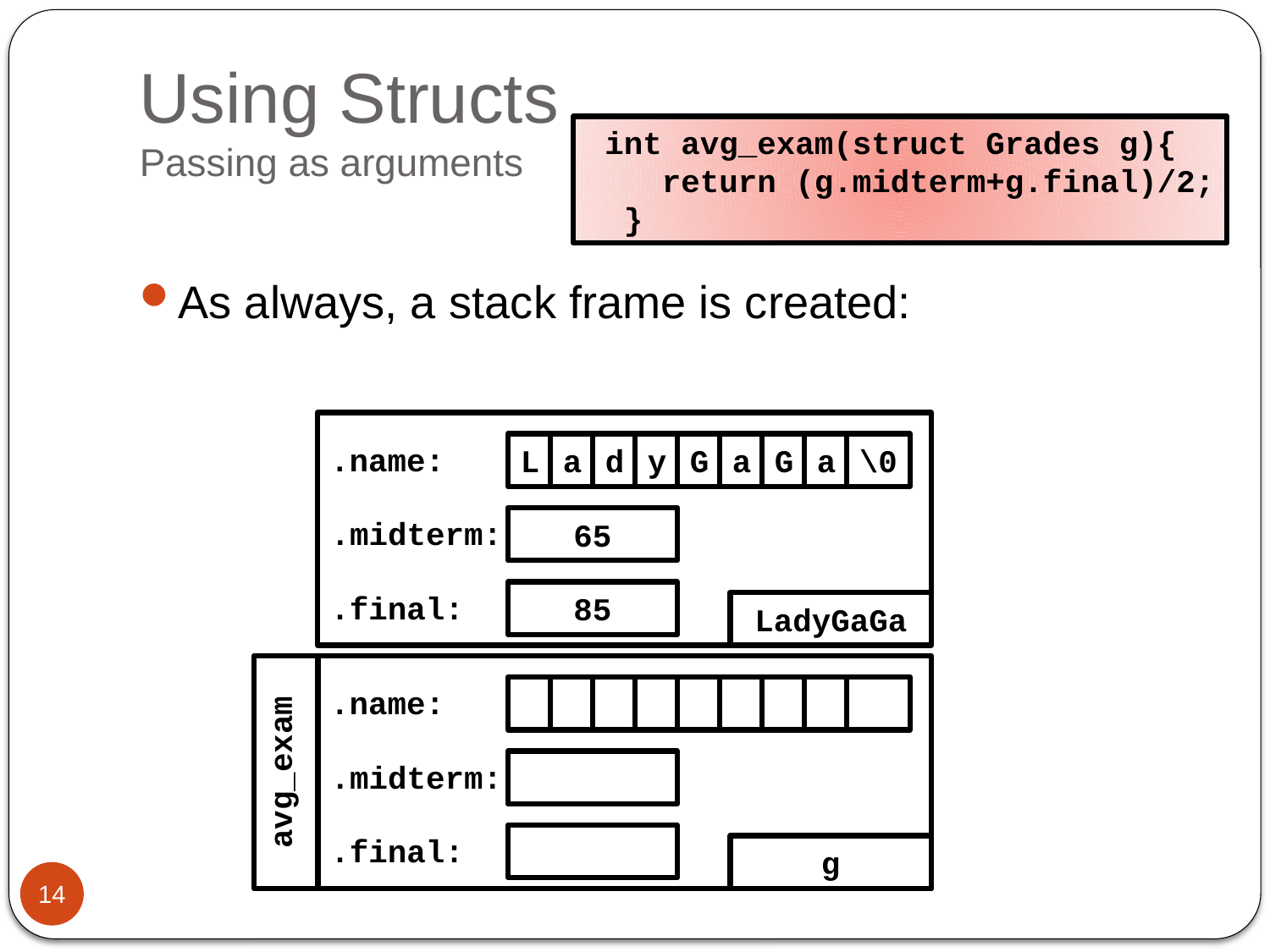

# Using Structs Passing as arguments
 int avg_exam(struct Grades g){
    return (g.midterm+g.final)/2;
  }

As always, a stack frame is created:

.name:
L
a
d
y
G
a
G
a
\0
.midterm:
65
.final:
85
LadyGaGa
avg_exam

.name:

.midterm:

.final:

g
14